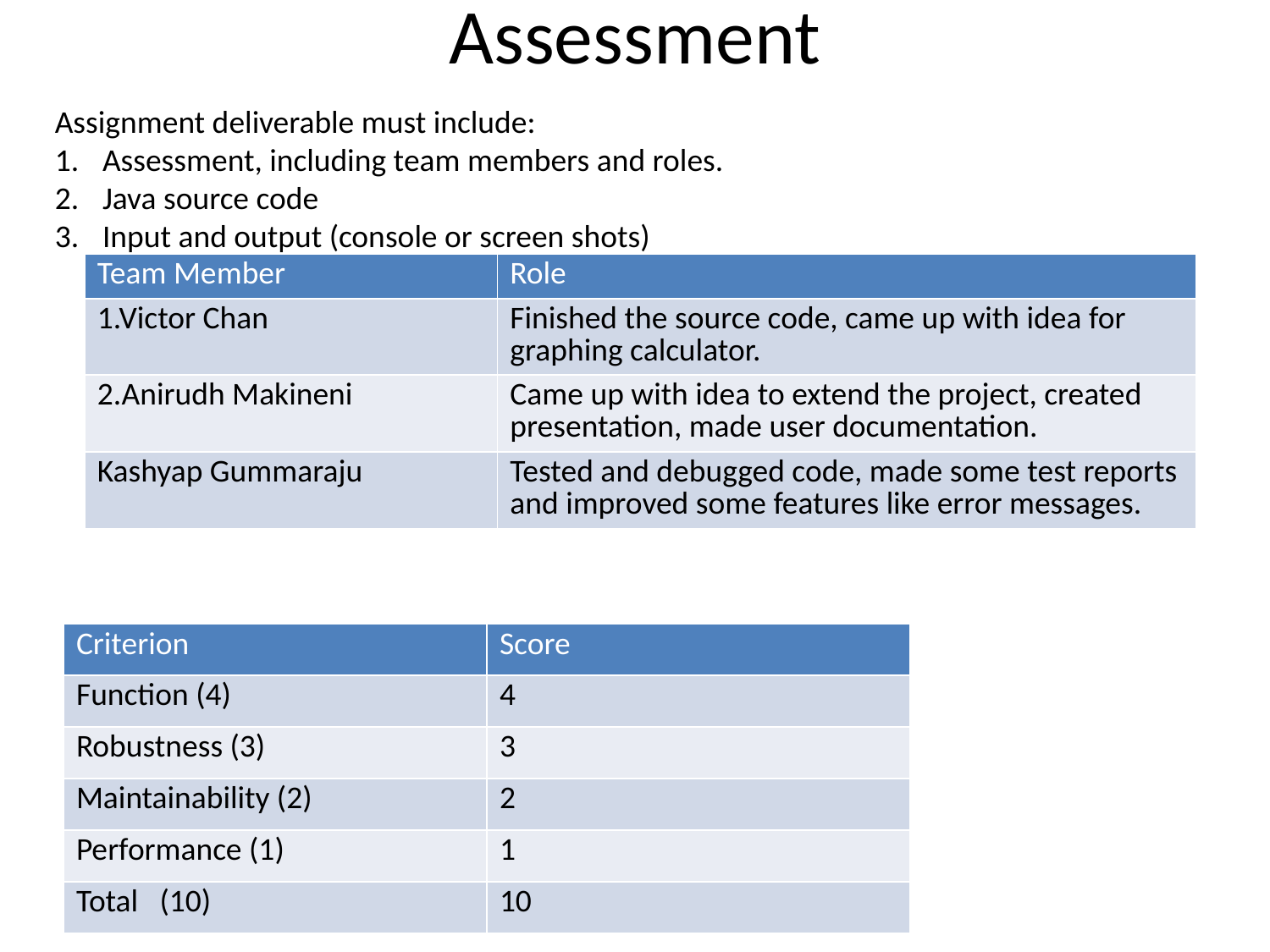

# Assessment
Assignment deliverable must include:
Assessment, including team members and roles.
Java source code
Input and output (console or screen shots)

| Team Member | Role |
| --- | --- |
| 1.Victor Chan | Finished the source code, came up with idea for graphing calculator. |
| 2.Anirudh Makineni | Came up with idea to extend the project, created presentation, made user documentation. |
| Kashyap Gummaraju | Tested and debugged code, made some test reports and improved some features like error messages. |
| Criterion | Score |
| --- | --- |
| Function (4) | 4 |
| Robustness (3) | 3 |
| Maintainability (2) | 2 |
| Performance (1) | 1 |
| Total (10) | 10 |